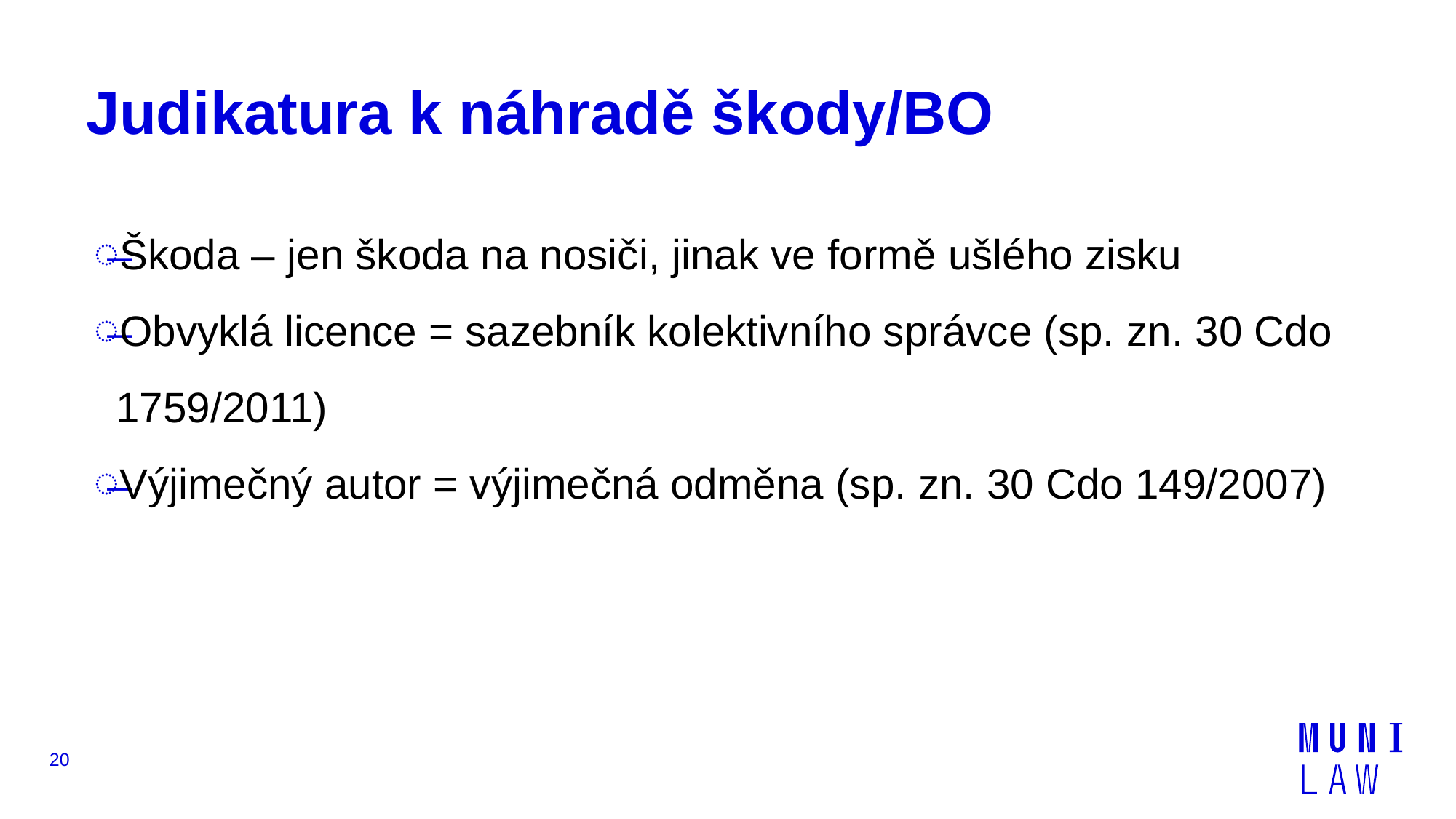

# Judikatura k náhradě škody/BO
Škoda – jen škoda na nosiči, jinak ve formě ušlého zisku
Obvyklá licence = sazebník kolektivního správce (sp. zn. 30 Cdo 1759/2011)
Výjimečný autor = výjimečná odměna (sp. zn. 30 Cdo 149/2007)

20